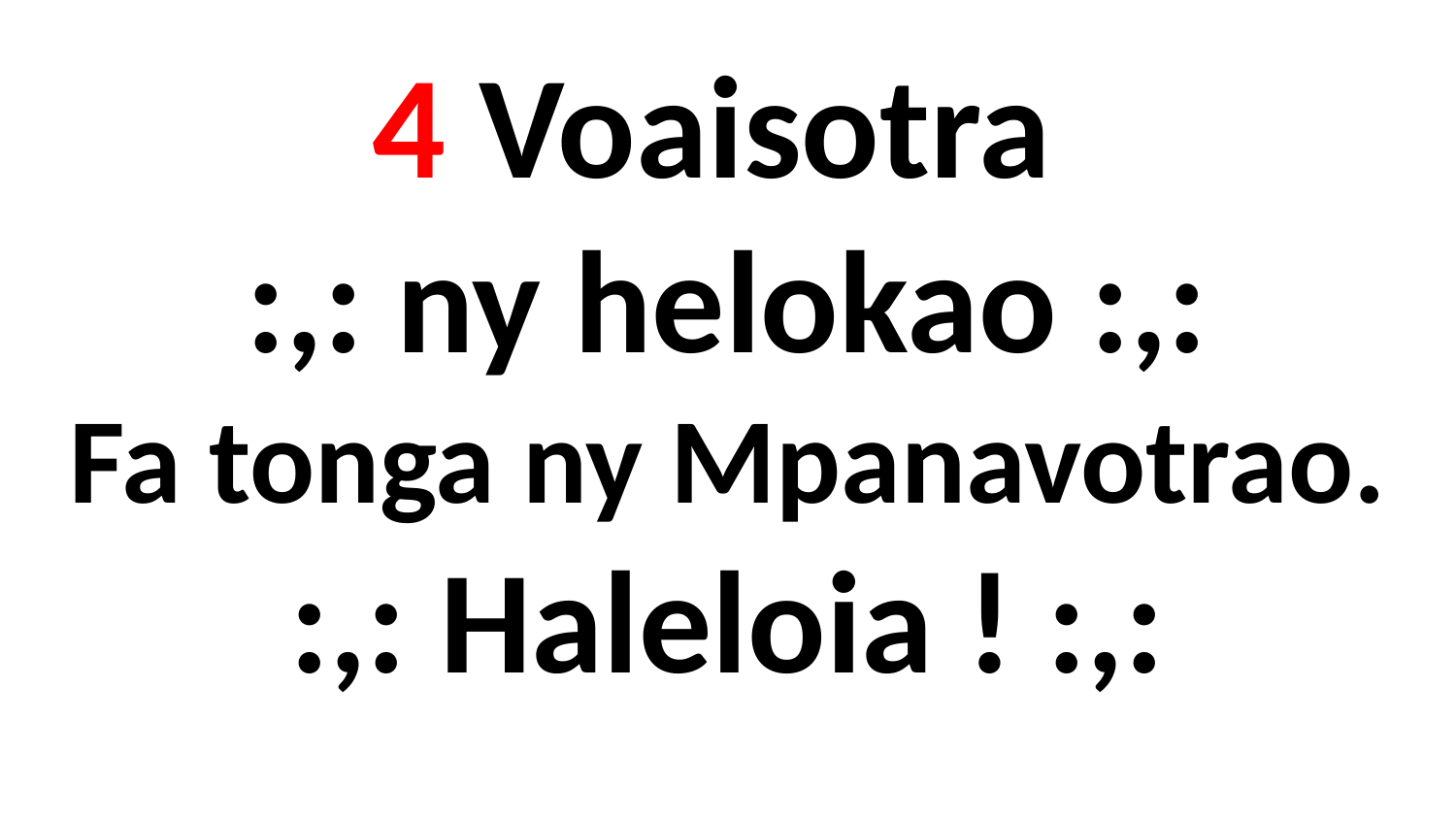

# 4 Voaisotra :,: ny helokao :,: Fa tonga ny Mpanavotrao. :,: Haleloia ! :,: